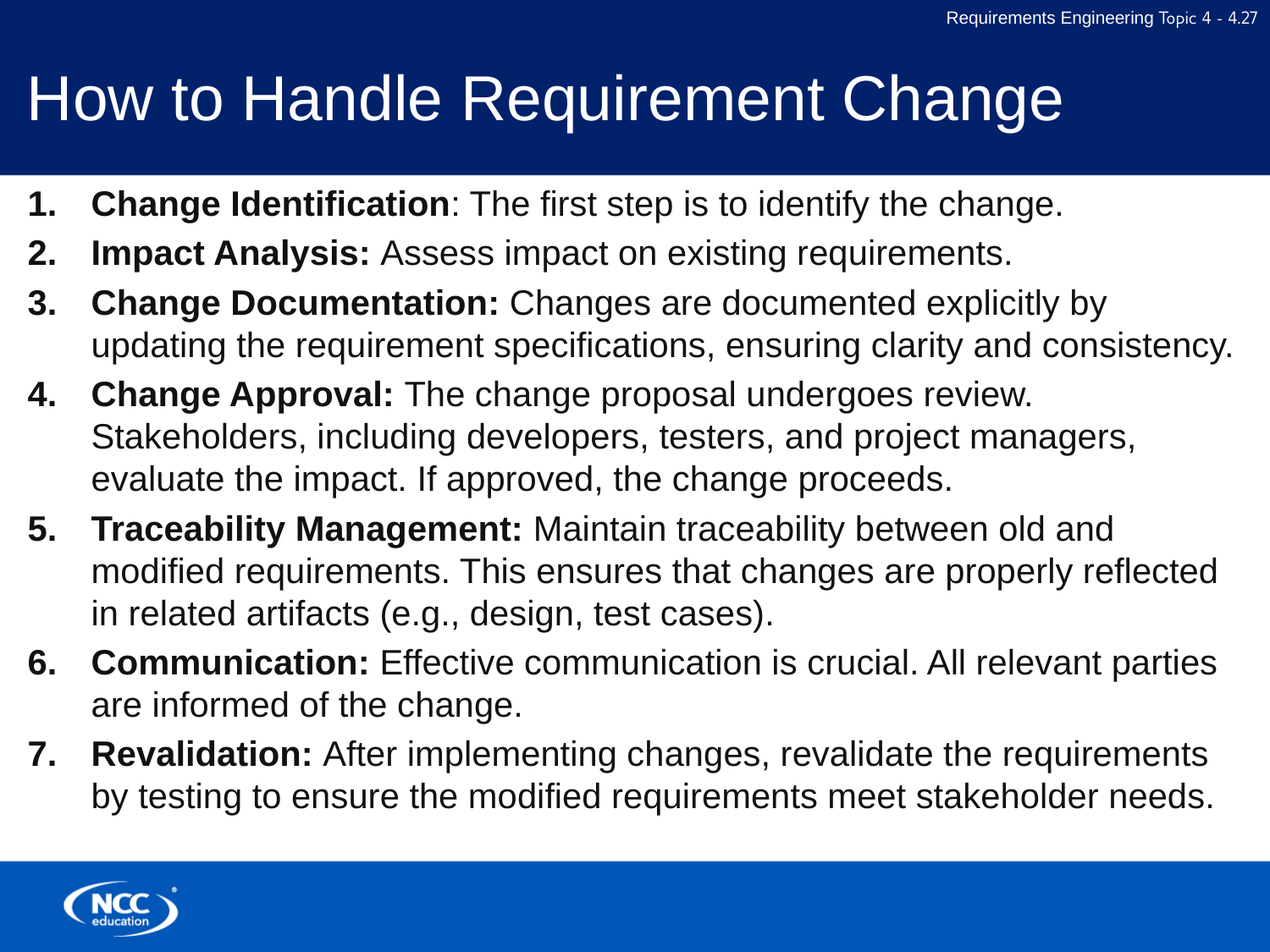

# How to Handle Requirement Change
Change Identification: The first step is to identify the change.
Impact Analysis: Assess impact on existing requirements.
Change Documentation: Changes are documented explicitly by updating the requirement specifications, ensuring clarity and consistency.
Change Approval: The change proposal undergoes review. Stakeholders, including developers, testers, and project managers, evaluate the impact. If approved, the change proceeds.
Traceability Management: Maintain traceability between old and modified requirements. This ensures that changes are properly reflected in related artifacts (e.g., design, test cases).
Communication: Effective communication is crucial. All relevant parties are informed of the change.
Revalidation: After implementing changes, revalidate the requirements by testing to ensure the modified requirements meet stakeholder needs.